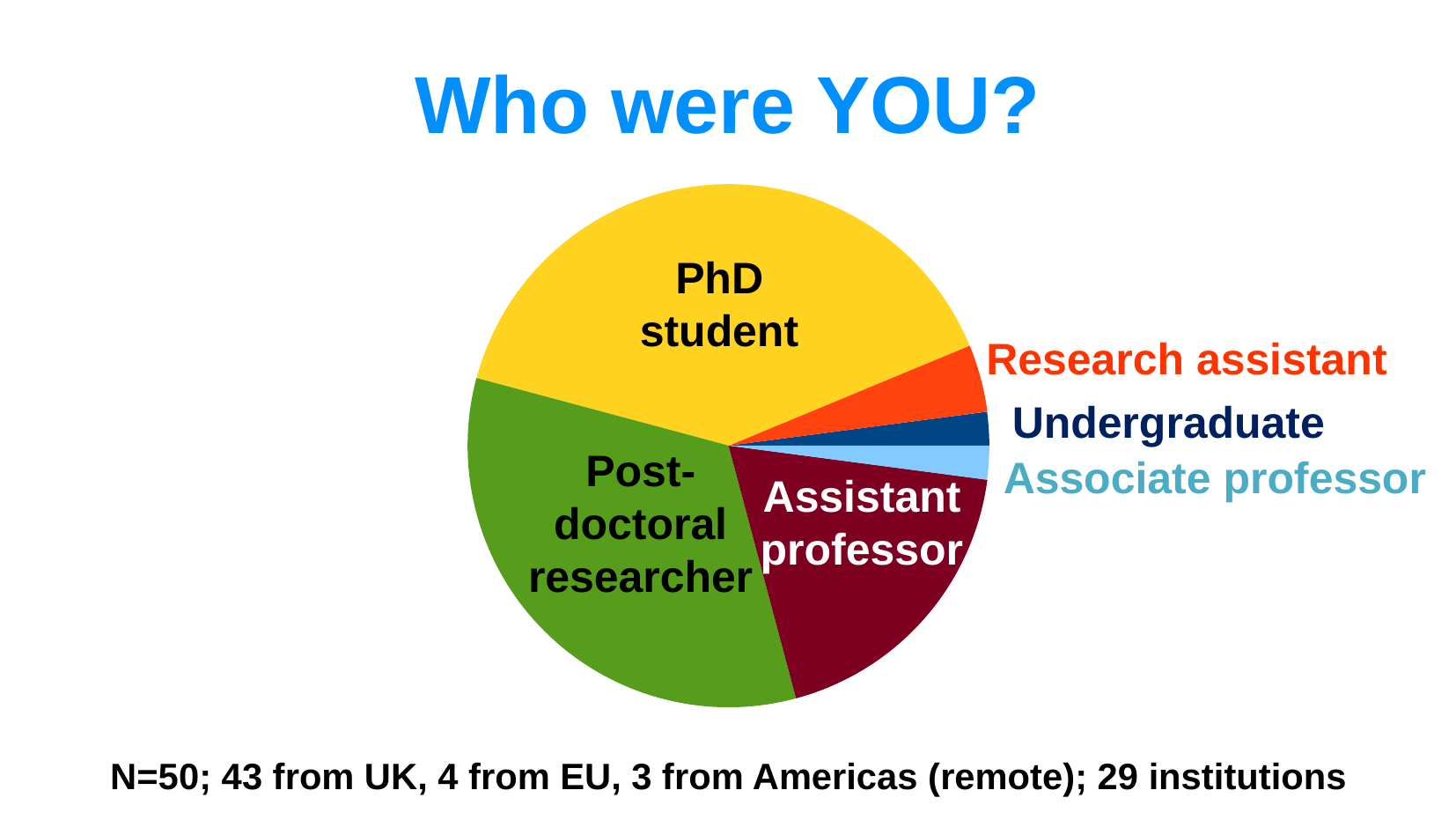

Who were YOU?

PhD
student
Research assistant

Undergraduate

Post-
doctoral
researcher

Associate professor
Assistant
professor
N=50; 43 from UK, 4 from EU, 3 from Americas (remote); 29 institutions